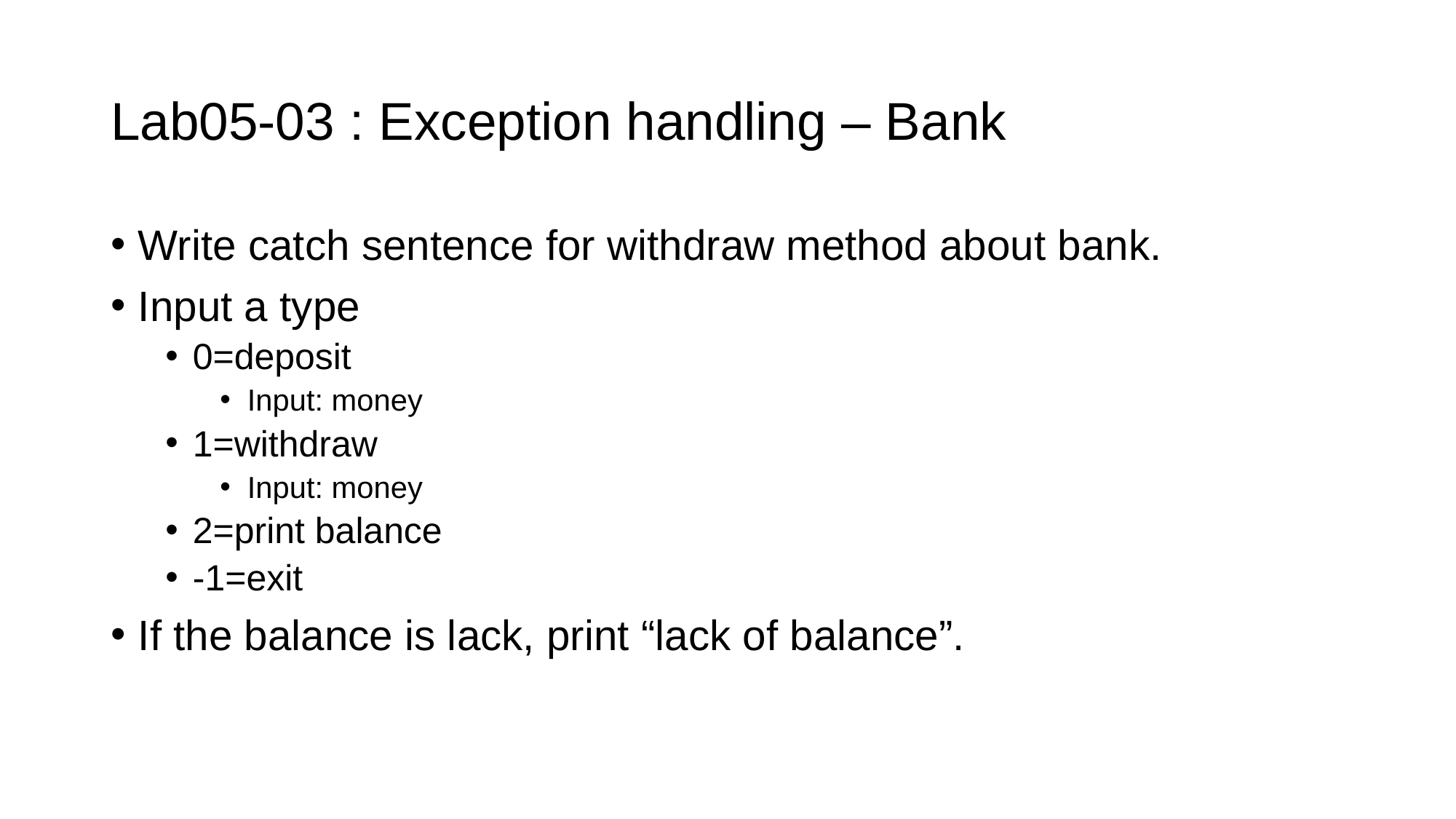

# Lab05-03 : Exception handling – Bank
Write catch sentence for withdraw method about bank.
Input a type
0=deposit
Input: money
1=withdraw
Input: money
2=print balance
-1=exit
If the balance is lack, print “lack of balance”.